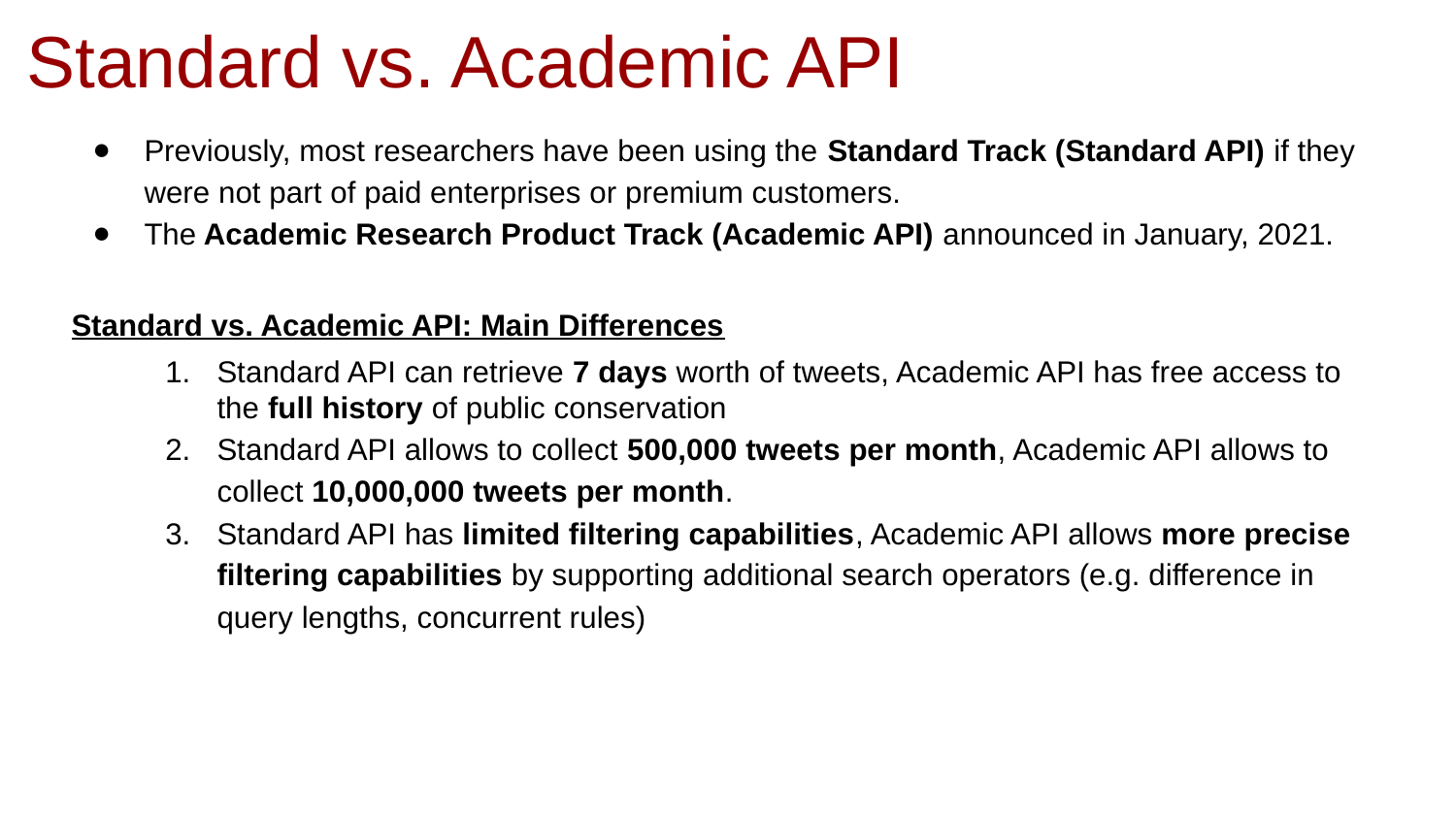

# Standard vs. Academic API
Previously, most researchers have been using the Standard Track (Standard API) if they were not part of paid enterprises or premium customers.
The Academic Research Product Track (Academic API) announced in January, 2021.

Standard vs. Academic API: Main Differences
Standard API can retrieve 7 days worth of tweets, Academic API has free access to the full history of public conservation
Standard API allows to collect 500,000 tweets per month, Academic API allows to collect 10,000,000 tweets per month.
Standard API has limited filtering capabilities, Academic API allows more precise filtering capabilities by supporting additional search operators (e.g. difference in query lengths, concurrent rules)